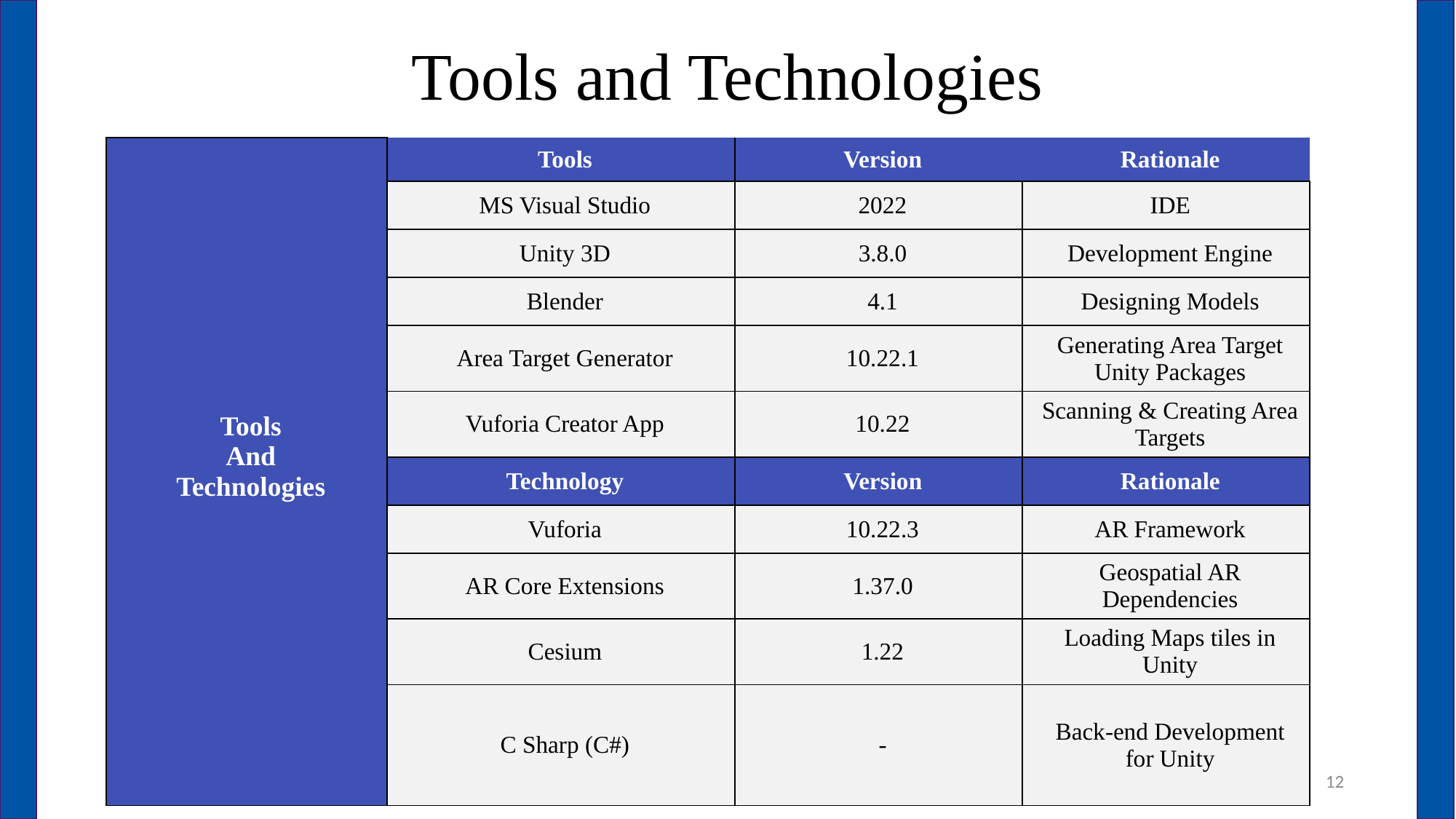

# Tools and Technologies
| Tools And Technologies | Tools | Version | Rationale |
| --- | --- | --- | --- |
|  | MS Visual Studio | 2022 | IDE |
|  | Unity 3D | 3.8.0 | Development Engine |
|  | Blender | 4.1 | Designing Models |
|  | Area Target Generator | 10.22.1 | Generating Area Target Unity Packages |
|  | Vuforia Creator App | 10.22 | Scanning & Creating Area Targets |
|  | Technology | Version | Rationale |
|  | Vuforia | 10.22.3 | AR Framework |
|  | AR Core Extensions | 1.37.0 | Geospatial AR Dependencies |
|  | Cesium | 1.22 | Loading Maps tiles in Unity |
|  | C Sharp (C#) | - | Back-end Development for Unity |
12